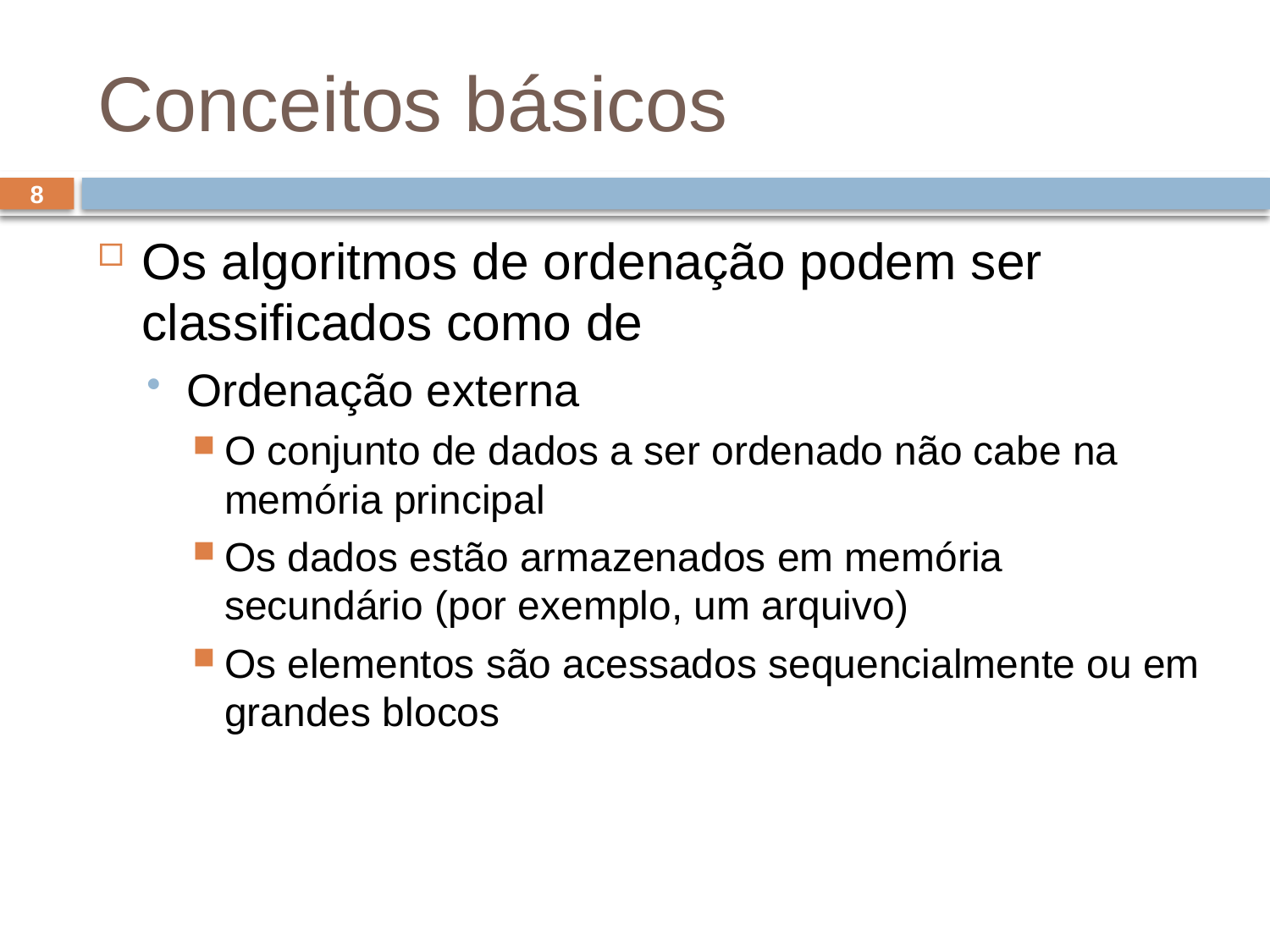

# Conceitos básicos
8
Os algoritmos de ordenação podem ser classificados como de
Ordenação externa
O conjunto de dados a ser ordenado não cabe na memória principal
Os dados estão armazenados em memória secundário (por exemplo, um arquivo)
Os elementos são acessados sequencialmente ou em grandes blocos